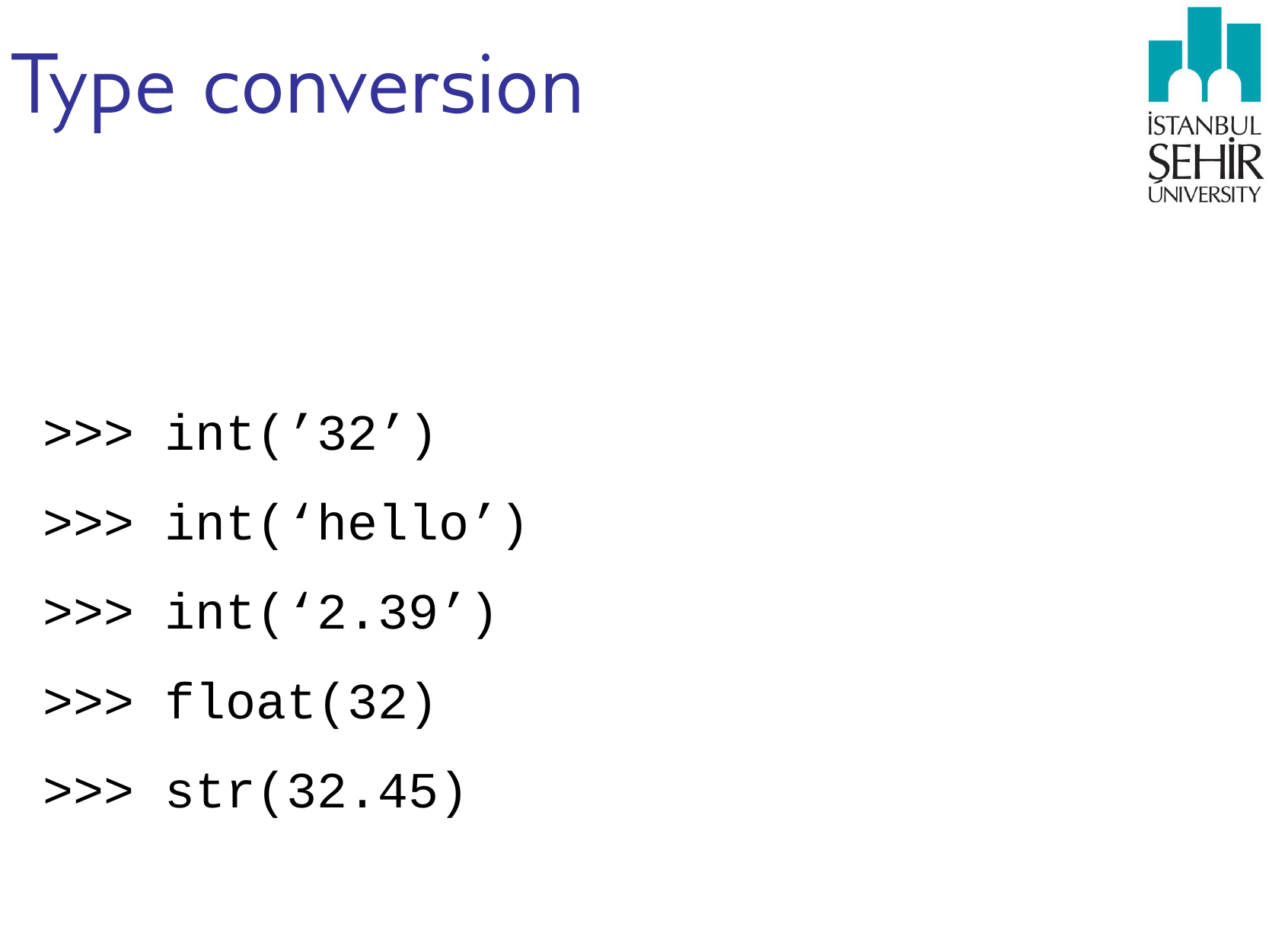

# Type conversion
>>> int(’32’)
>>> int(‘hello’)
>>> int(‘2.39’)
>>> float(32)
>>> str(32.45)